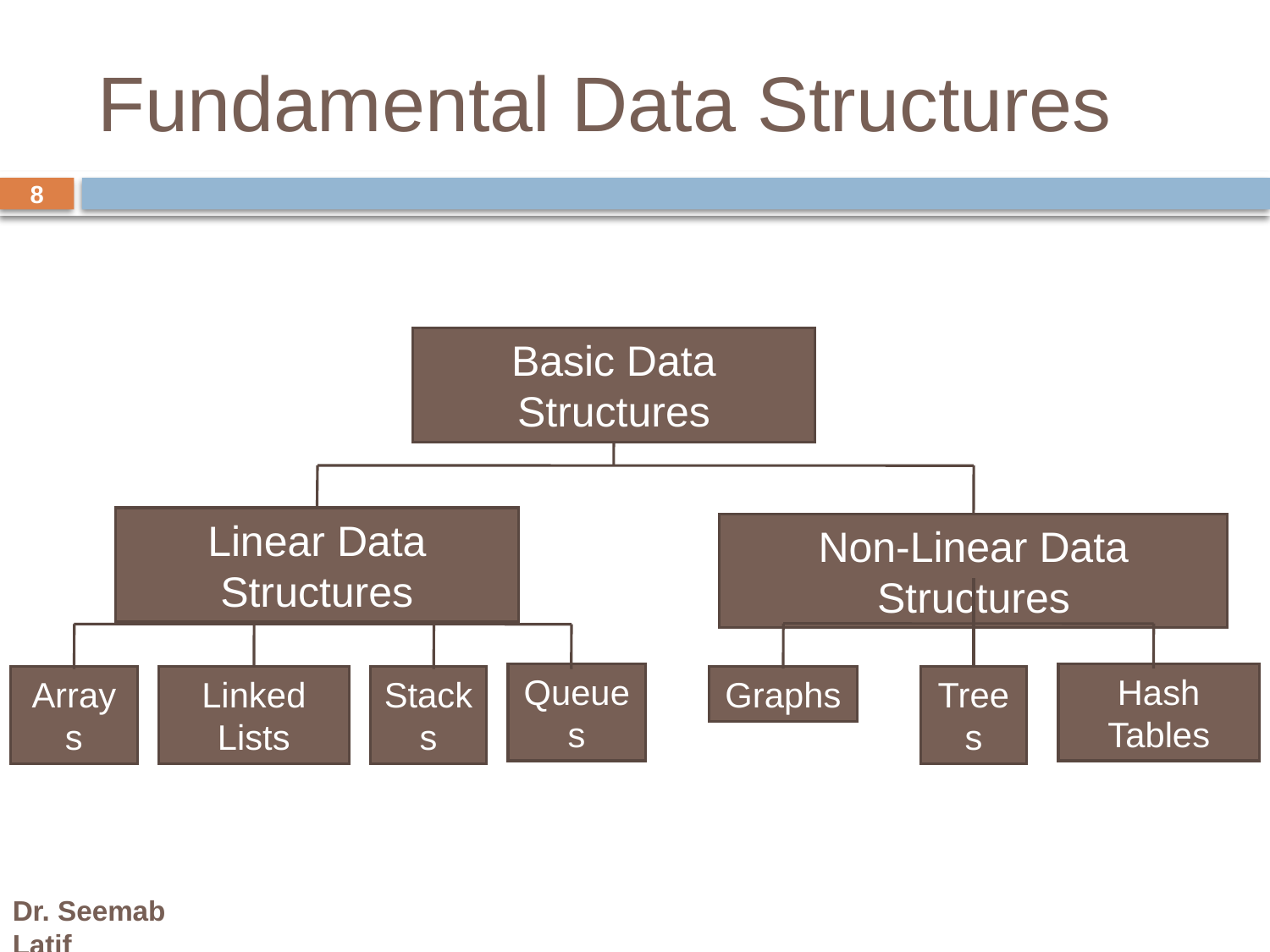

# Fundamental Data Structures
8
Basic Data Structures
Linear Data Structures
Non-Linear Data Structures
Queues
Hash Tables
Arrays
Linked Lists
Stacks
Graphs
Trees
Dr. Seemab Latif